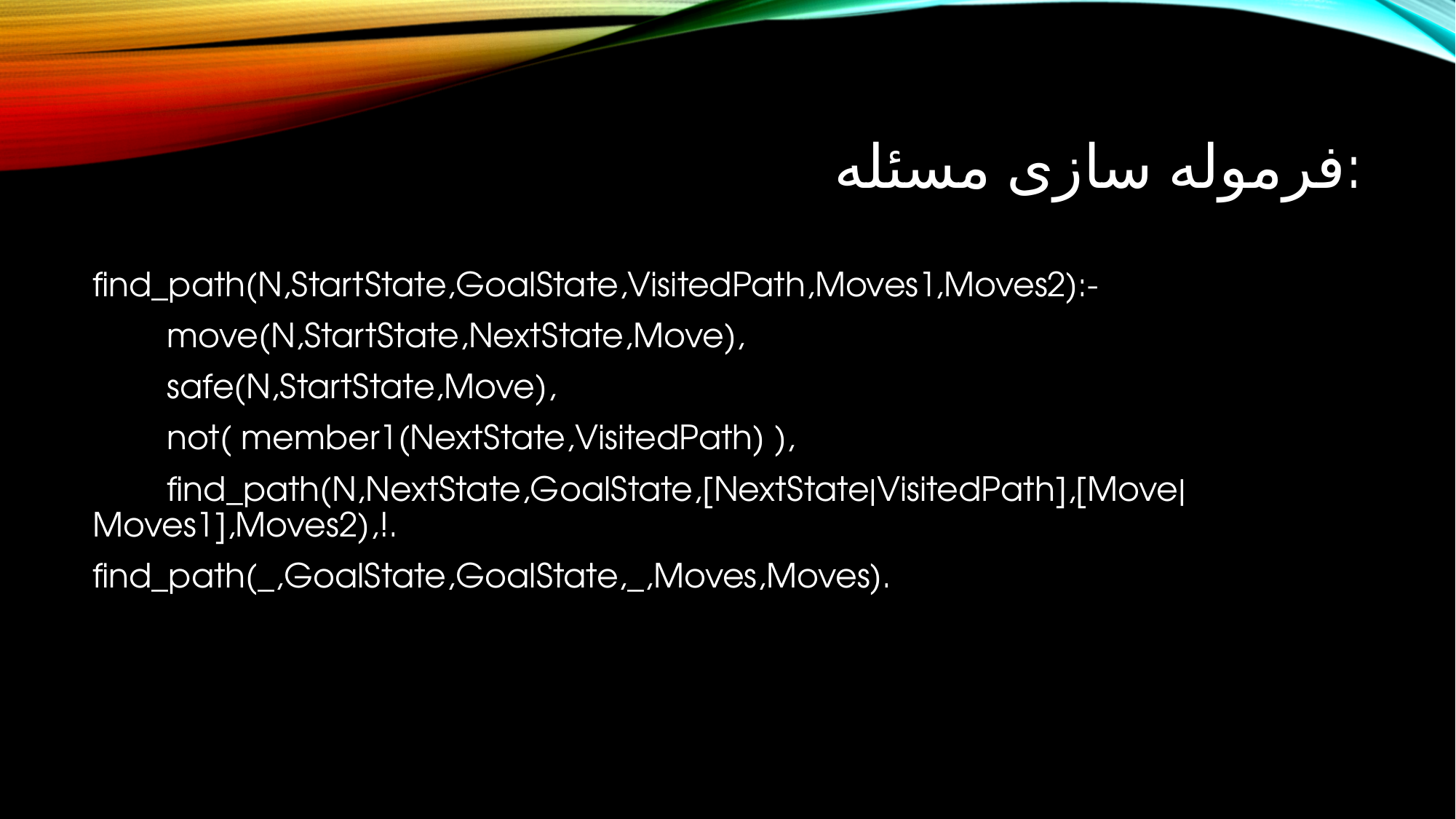

# فرموله سازی مسئله:
find_path(N,StartState,GoalState,VisitedPath,Moves1,Moves2):-
        move(N,StartState,NextState,Move),
        safe(N,StartState,Move),
        not( member1(NextState,VisitedPath) ),
        find_path(N,NextState,GoalState,[NextState|VisitedPath],[Move|Moves1],Moves2),!.
find_path(_,GoalState,GoalState,_,Moves,Moves).